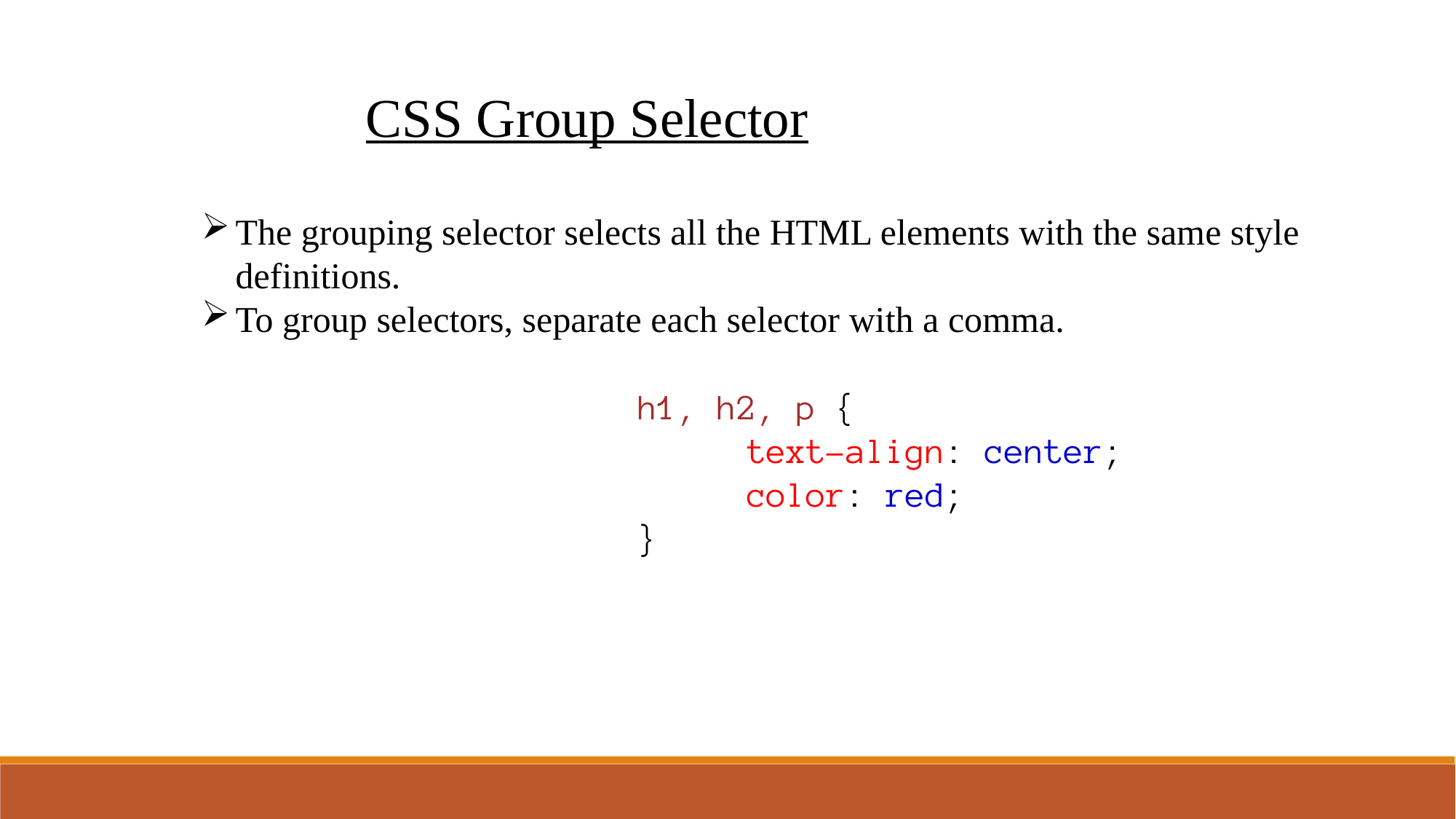

CSS Group Selector
The grouping selector selects all the HTML elements with the same style definitions.
To group selectors, separate each selector with a comma.

				h1, h2, p {
  					text-align: center;
  					color: red;
				}